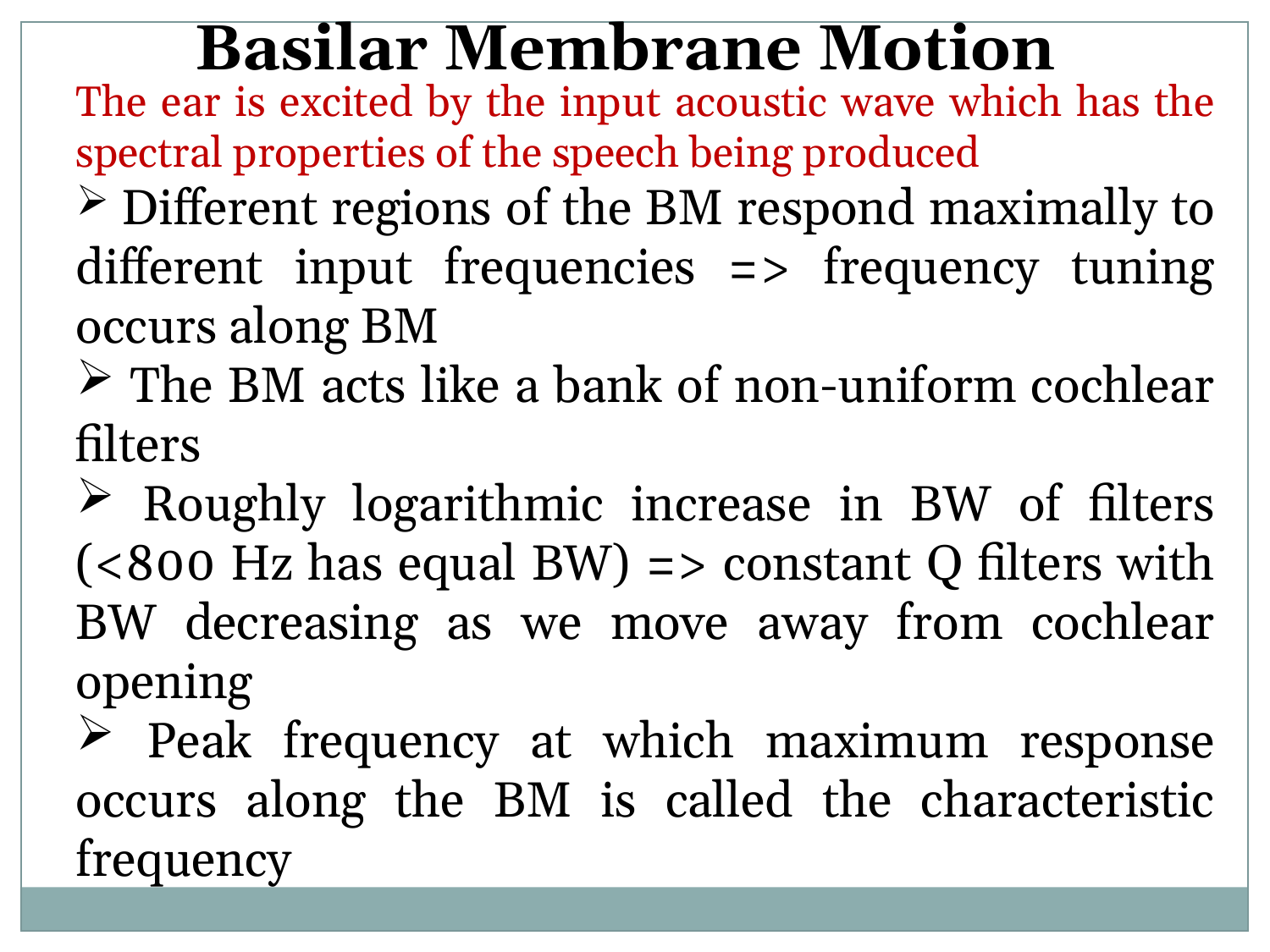

Basilar Membrane Motion
The ear is excited by the input acoustic wave which has the spectral properties of the speech being produced
 Different regions of the BM respond maximally to different input frequencies => frequency tuning occurs along BM
 The BM acts like a bank of non-uniform cochlear filters
 Roughly logarithmic increase in BW of filters (<800 Hz has equal BW) => constant Q filters with BW decreasing as we move away from cochlear opening
 Peak frequency at which maximum response occurs along the BM is called the characteristic frequency